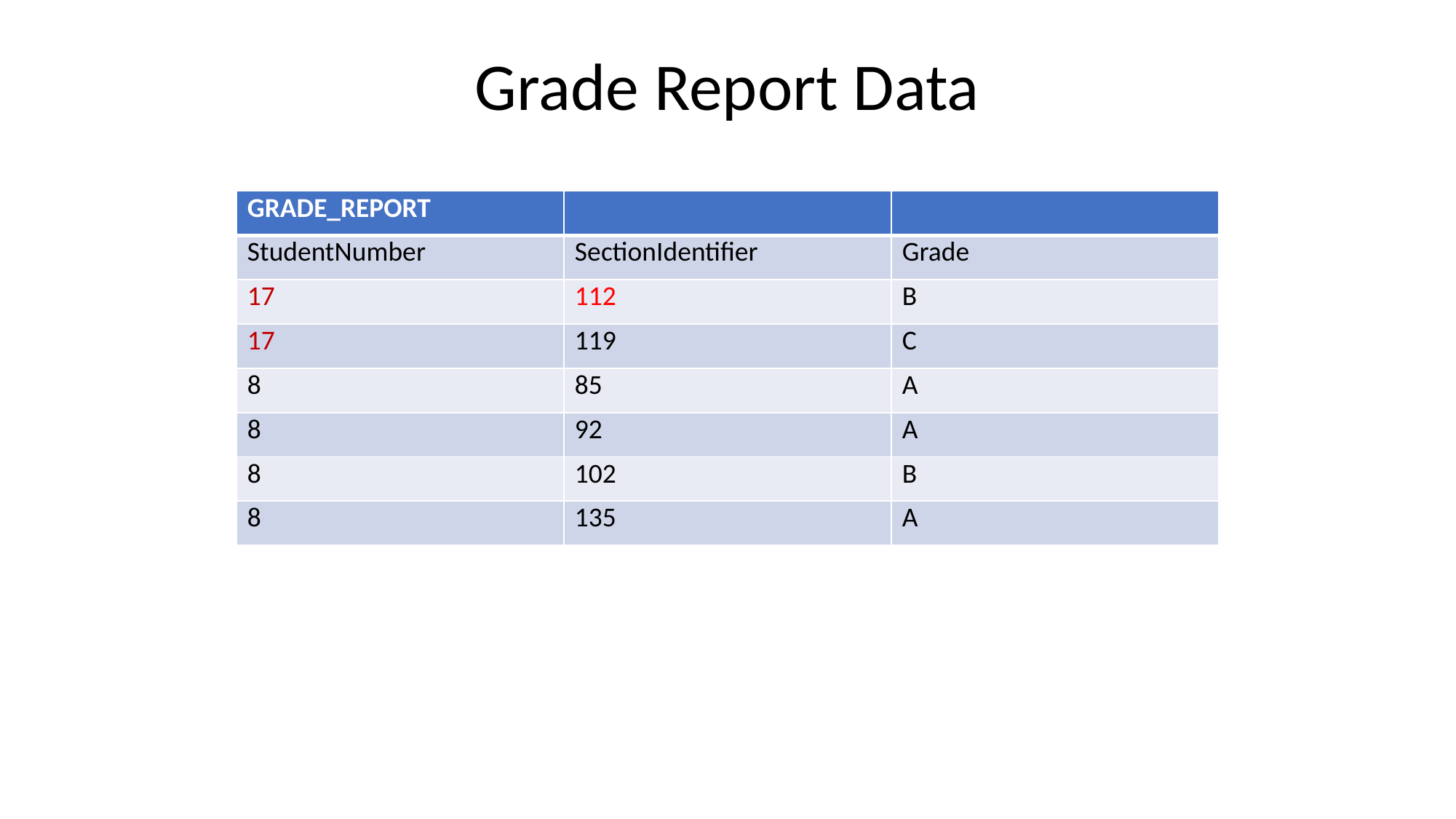

# Grade Report Data
| GRADE\_REPORT |  |  |
| --- | --- | --- |
| StudentNumber | SectionIdentifier | Grade |
| 17 | 112 | B |
| 17 | 119 | C |
| 8 | 85 | A |
| 8 | 92 | A |
| 8 | 102 | B |
| 8 | 135 | A |